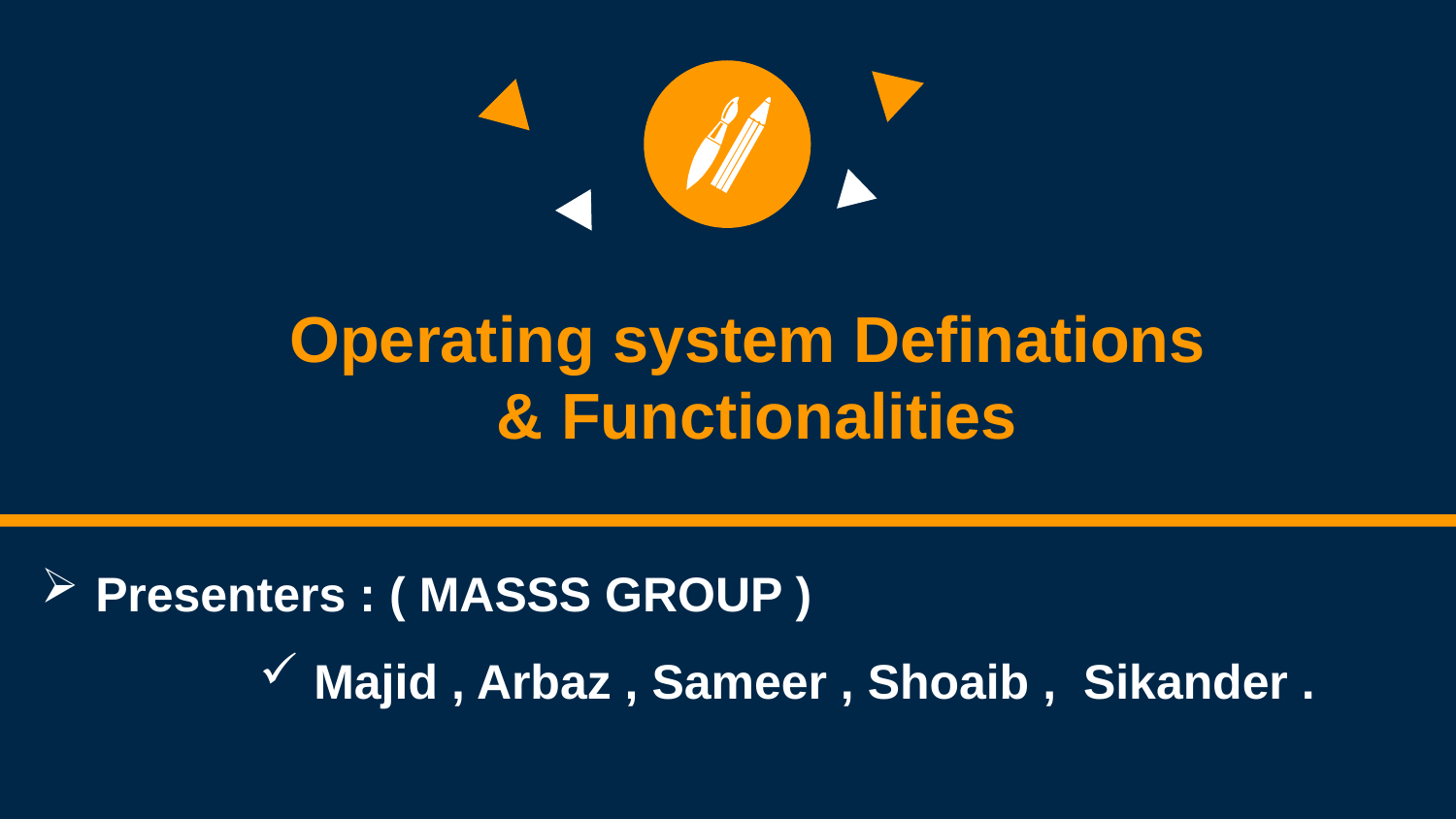

Operating system Definations
& Functionalities

Presenters : ( MASSS GROUP )
Majid , Arbaz , Sameer , Shoaib ,  Sikander .